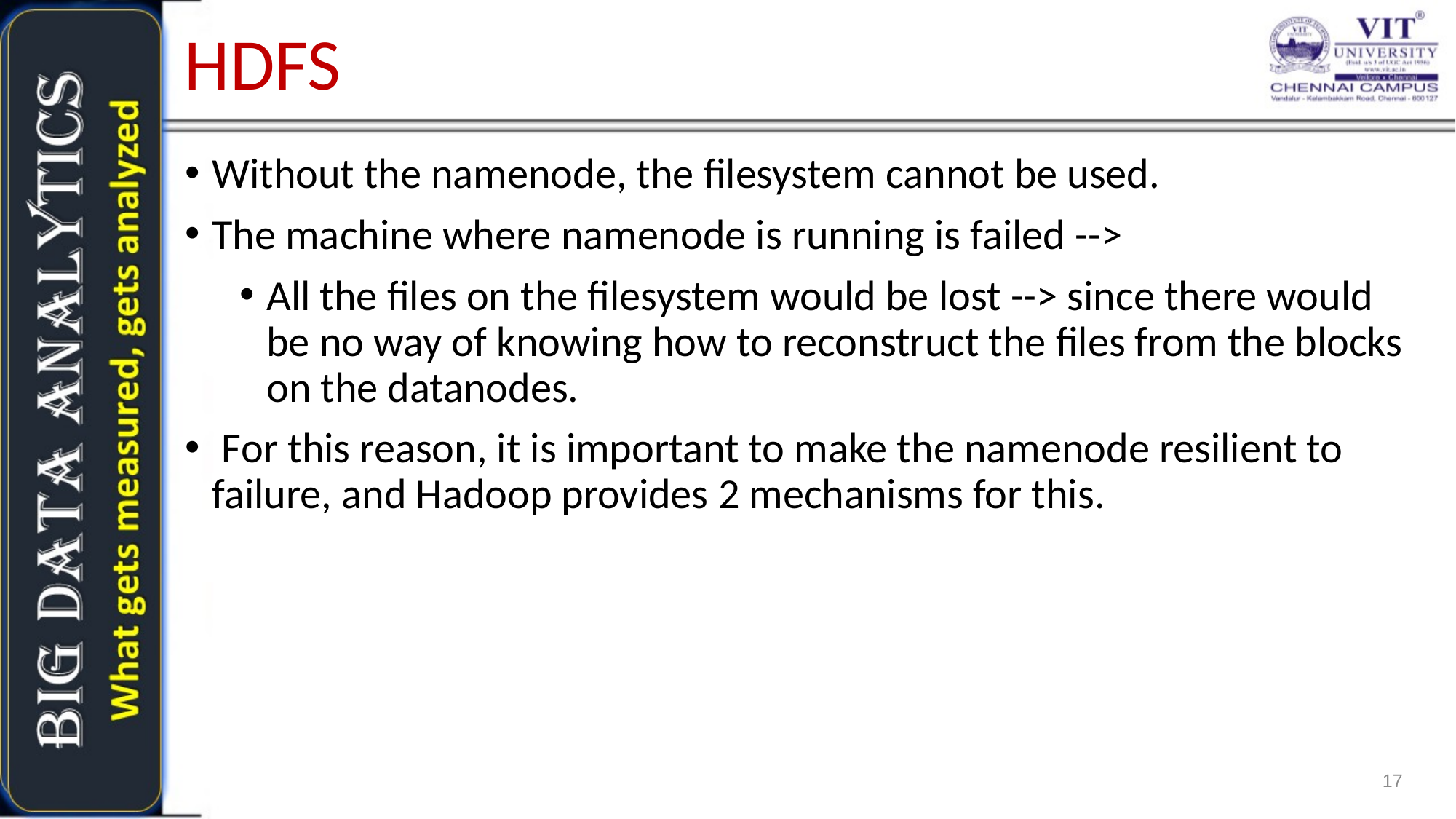

HDFS
Without the namenode, the filesystem cannot be used.
The machine where namenode is running is failed -->
All the files on the filesystem would be lost --> since there would be no way of knowing how to reconstruct the files from the blocks on the datanodes.
 For this reason, it is important to make the namenode resilient to failure, and Hadoop provides 2 mechanisms for this.

17